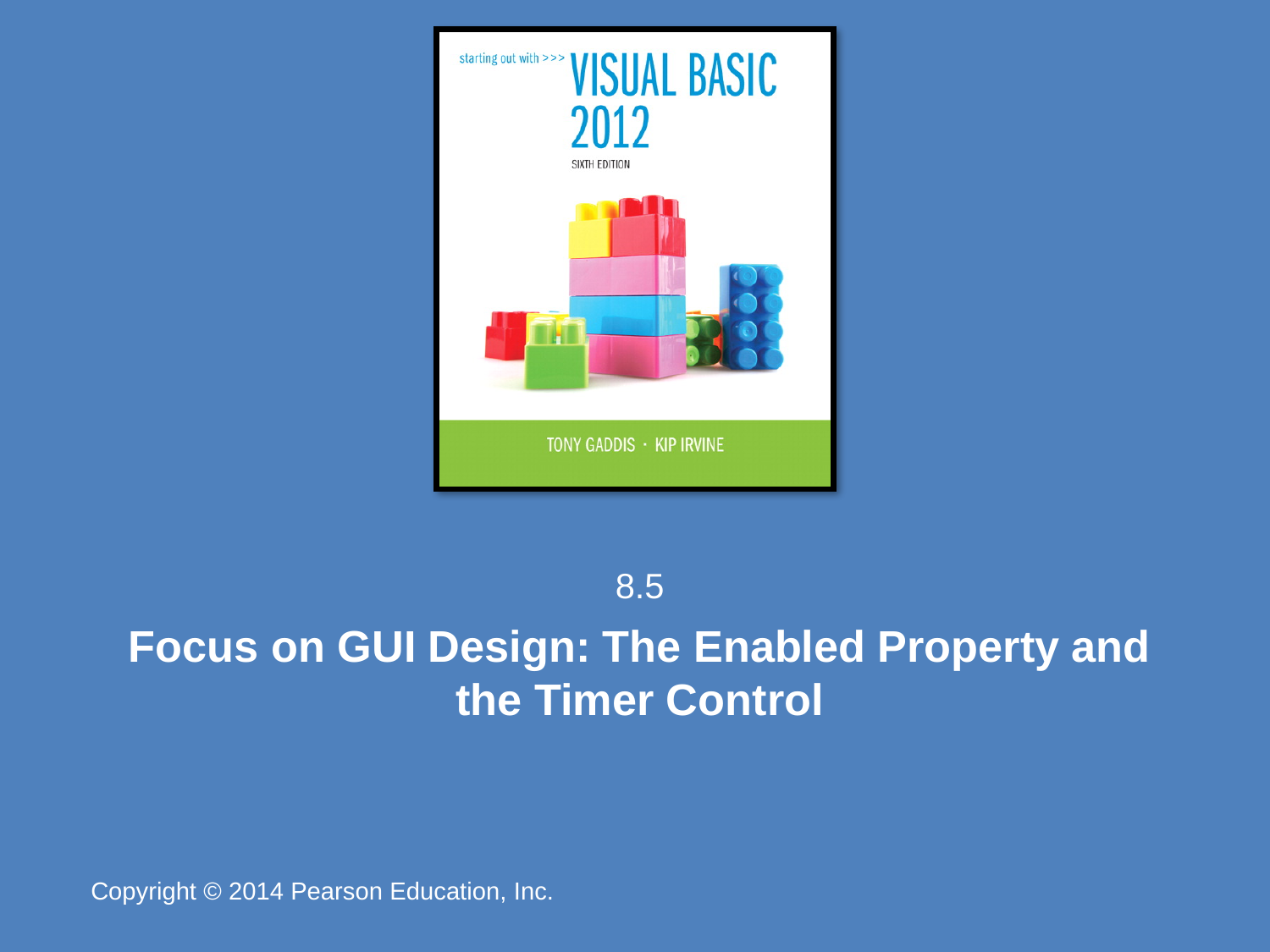

8.5
# Focus on GUI Design: The Enabled Property and the Timer Control